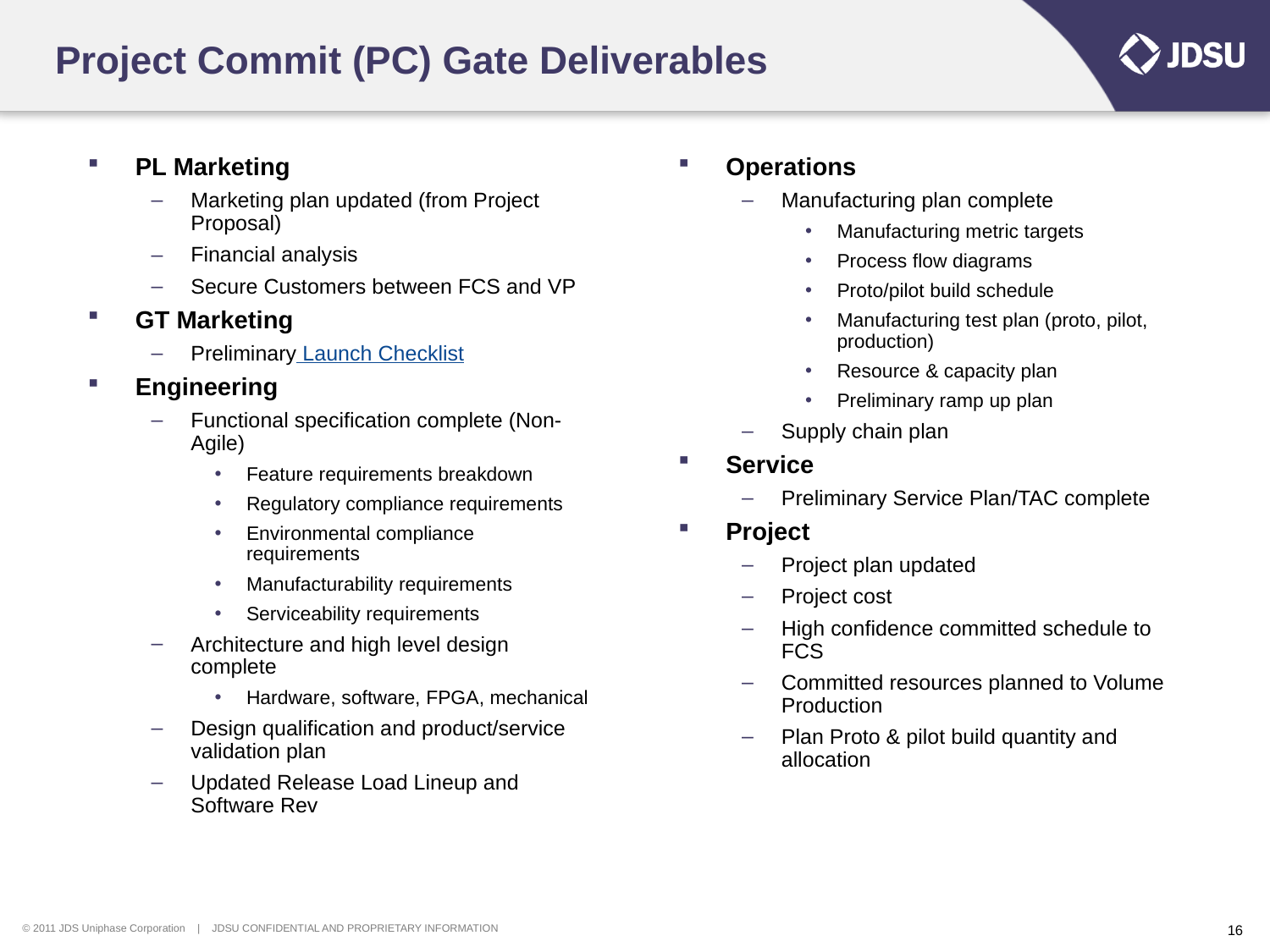

# Project Commit (PC) Gate Deliverables
PL Marketing
Marketing plan updated (from Project Proposal)
Financial analysis
Secure Customers between FCS and VP
GT Marketing
Preliminary Launch Checklist
Engineering
Functional specification complete (Non-Agile)
Feature requirements breakdown
Regulatory compliance requirements
Environmental compliance requirements
Manufacturability requirements
Serviceability requirements
Architecture and high level design complete
Hardware, software, FPGA, mechanical
Design qualification and product/service validation plan
Updated Release Load Lineup and Software Rev
Operations
Manufacturing plan complete
Manufacturing metric targets
Process flow diagrams
Proto/pilot build schedule
Manufacturing test plan (proto, pilot, production)
Resource & capacity plan
Preliminary ramp up plan
Supply chain plan
Service
Preliminary Service Plan/TAC complete
Project
Project plan updated
Project cost
High confidence committed schedule to FCS
Committed resources planned to Volume Production
Plan Proto & pilot build quantity and allocation